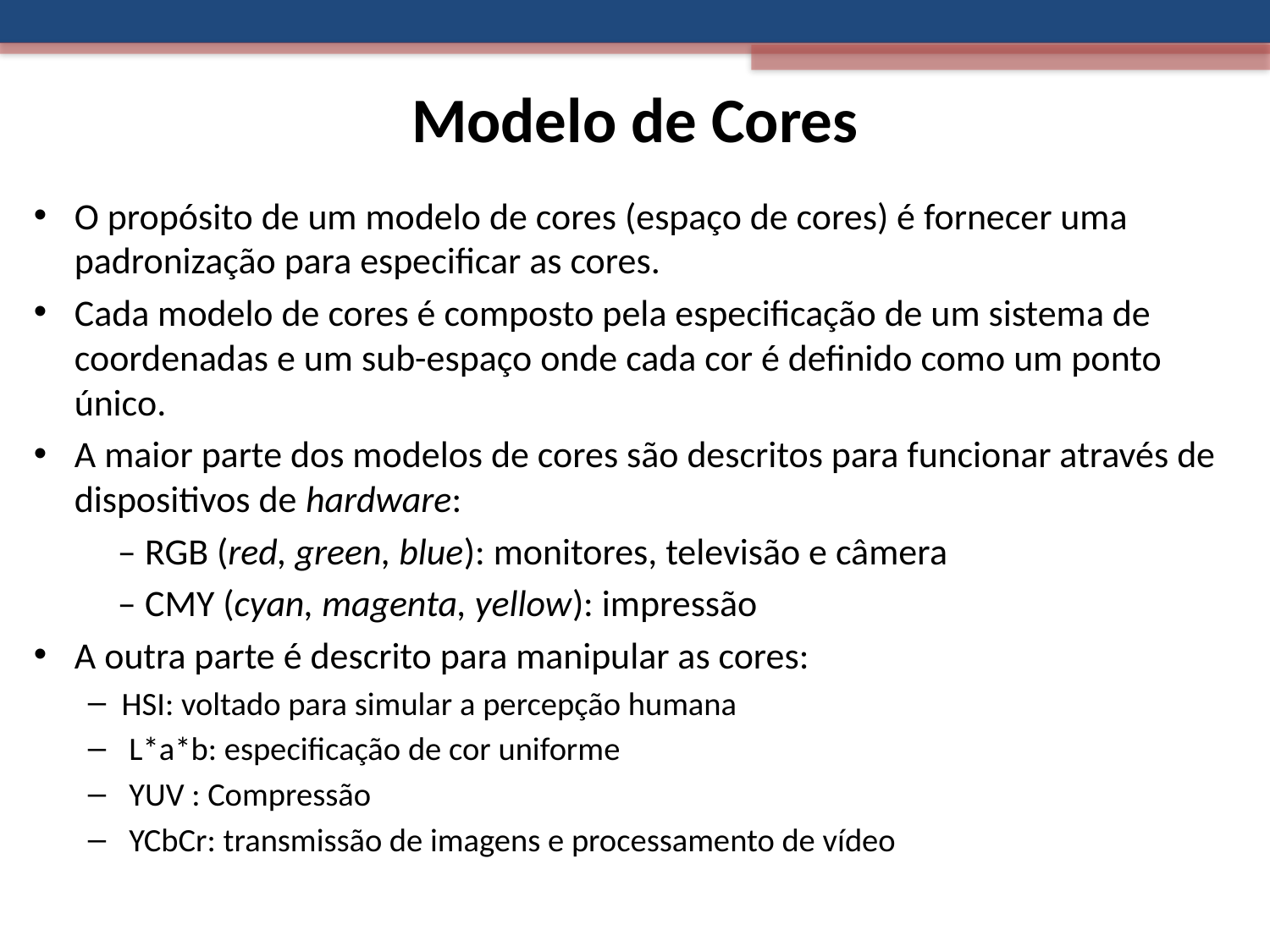

# Modelo de Cores
O propósito de um modelo de cores (espaço de cores) é fornecer uma padronização para especificar as cores.
Cada modelo de cores é composto pela especificação de um sistema de coordenadas e um sub-espaço onde cada cor é definido como um ponto único.
A maior parte dos modelos de cores são descritos para funcionar através de dispositivos de hardware:
	– RGB (red, green, blue): monitores, televisão e câmera
	– CMY (cyan, magenta, yellow): impressão
A outra parte é descrito para manipular as cores:
HSI: voltado para simular a percepção humana
 L*a*b: especificação de cor uniforme
 YUV : Compressão
 YCbCr: transmissão de imagens e processamento de vídeo